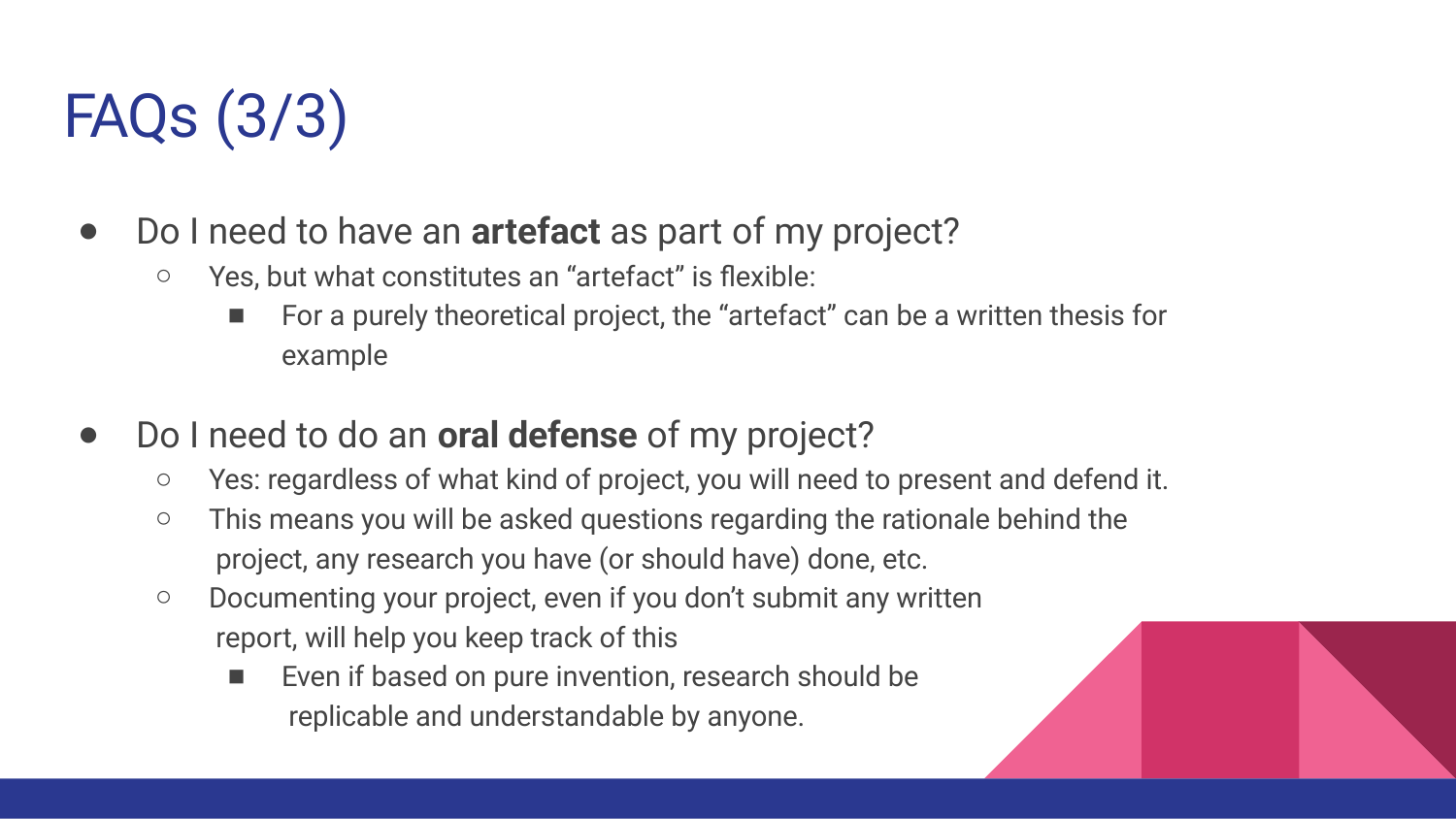

# FAQs (3/3)
Do I need to have an artefact as part of my project?
Yes, but what constitutes an “artefact” is flexible:
For a purely theoretical project, the “artefact” can be a written thesis for example

Do I need to do an oral defense of my project?
Yes: regardless of what kind of project, you will need to present and defend it.
This means you will be asked questions regarding the rationale behind the  project, any research you have (or should have) done, etc.
Documenting your project, even if you don’t submit any written  report, will help you keep track of this
Even if based on pure invention, research should be  replicable and understandable by anyone.